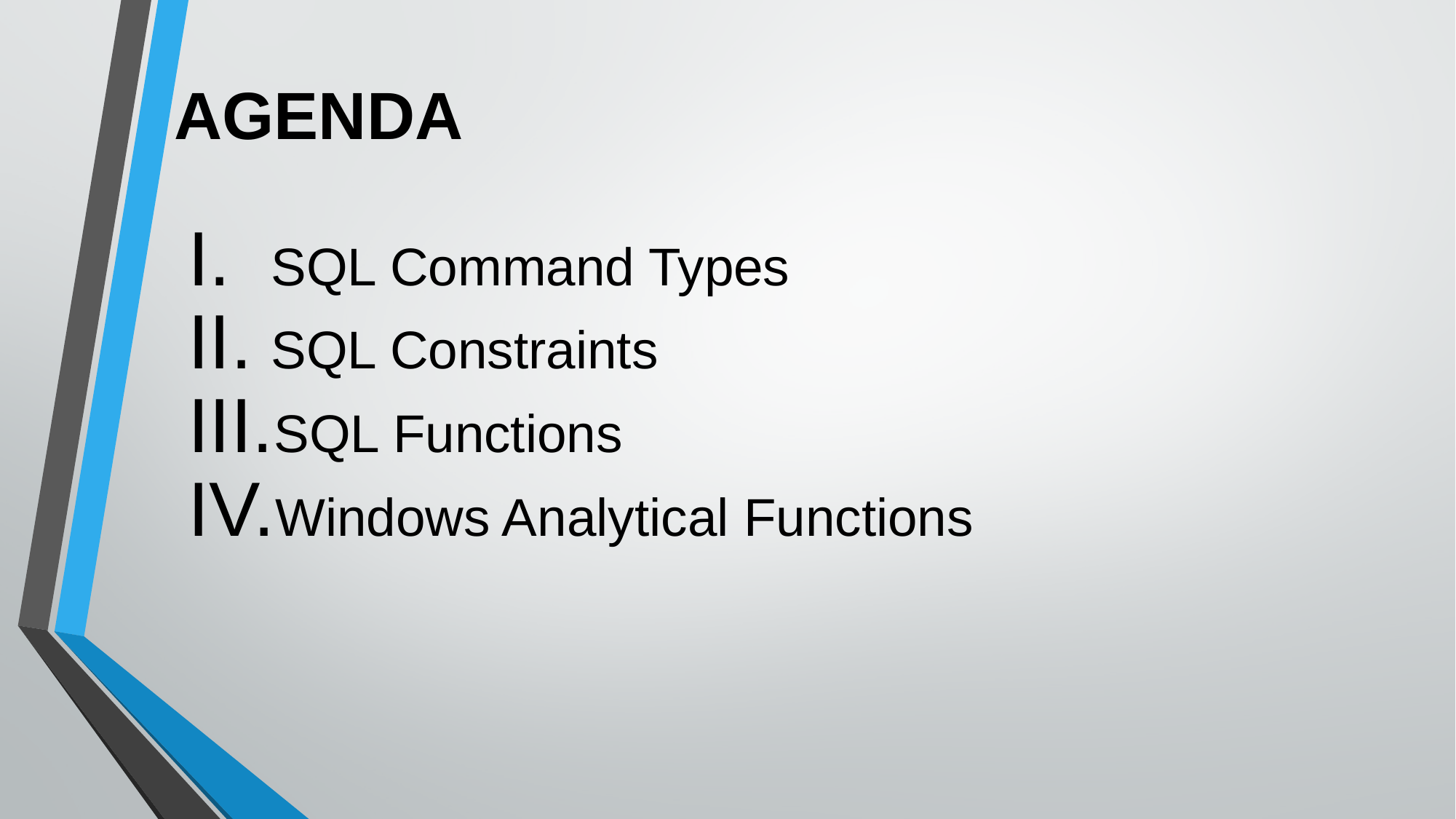

# AGENDA
 SQL Command Types
 SQL Constraints
SQL Functions
Windows Analytical Functions